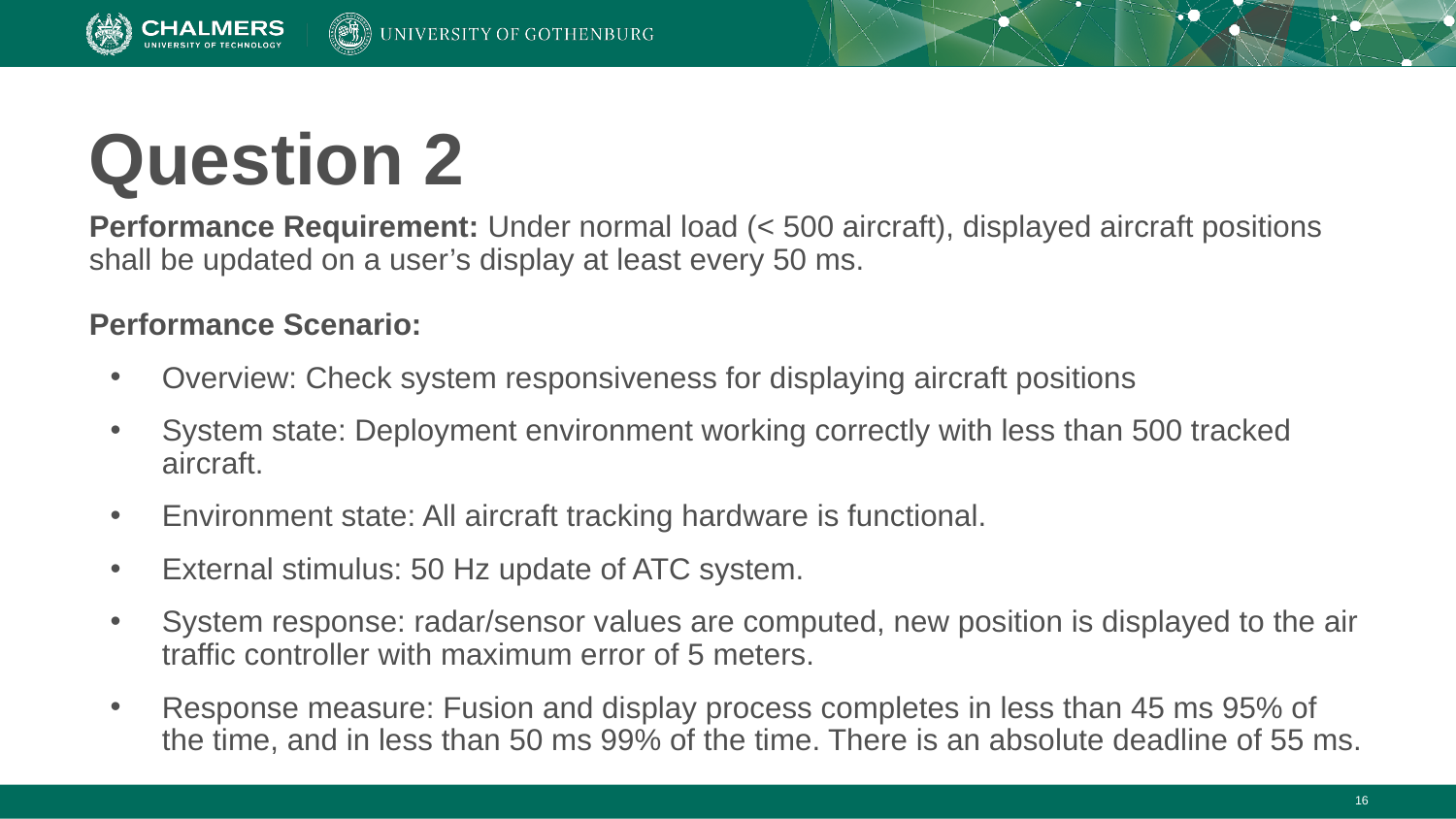

# Question 2
Performance Requirement: Under normal load (< 500 aircraft), displayed aircraft positions shall be updated on a user’s display at least every 50 ms.
Performance Scenario:
Overview: Check system responsiveness for displaying aircraft positions
System state: Deployment environment working correctly with less than 500 tracked aircraft.
Environment state: All aircraft tracking hardware is functional.
External stimulus: 50 Hz update of ATC system.
System response: radar/sensor values are computed, new position is displayed to the air traffic controller with maximum error of 5 meters.
Response measure: Fusion and display process completes in less than 45 ms 95% of the time, and in less than 50 ms 99% of the time. There is an absolute deadline of 55 ms.
16